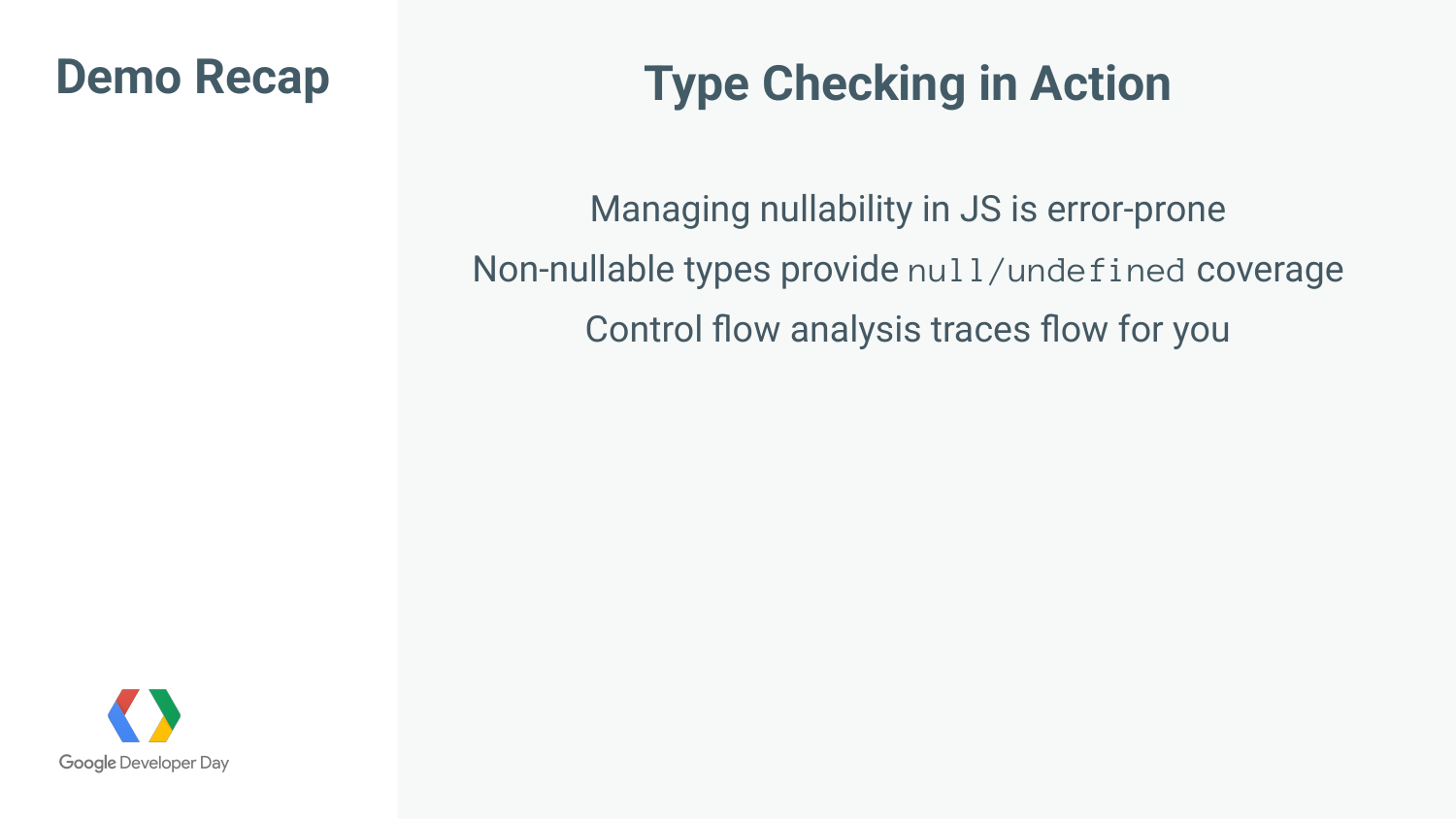

Type Checking in Action

Managing nullability in JS is error-prone
Non-nullable types provide null/undefined coverage
Control flow analysis traces flow for you

Demo Recap
# Outline